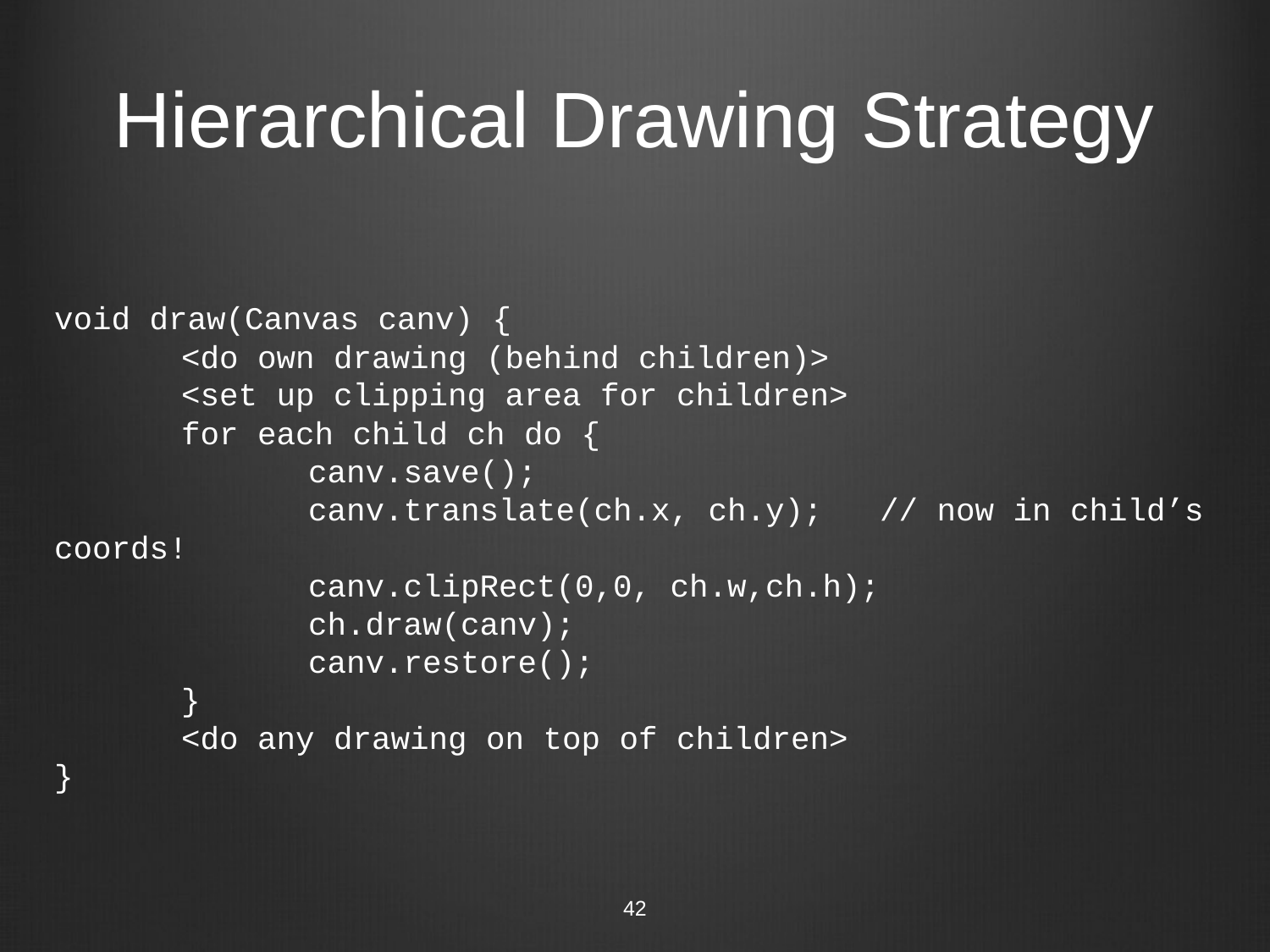

# Hierarchical Drawing Strategy
void draw(Canvas canv) {
	<do own drawing (behind children)>
	<set up clipping area for children>
	for each child ch do {
		canv.save();
		canv.translate(ch.x, ch.y);   // now in child’s coords!
		canv.clipRect(0,0, ch.w,ch.h);
		ch.draw(canv);
		canv.restore();
	}
	<do any drawing on top of children>
}

42